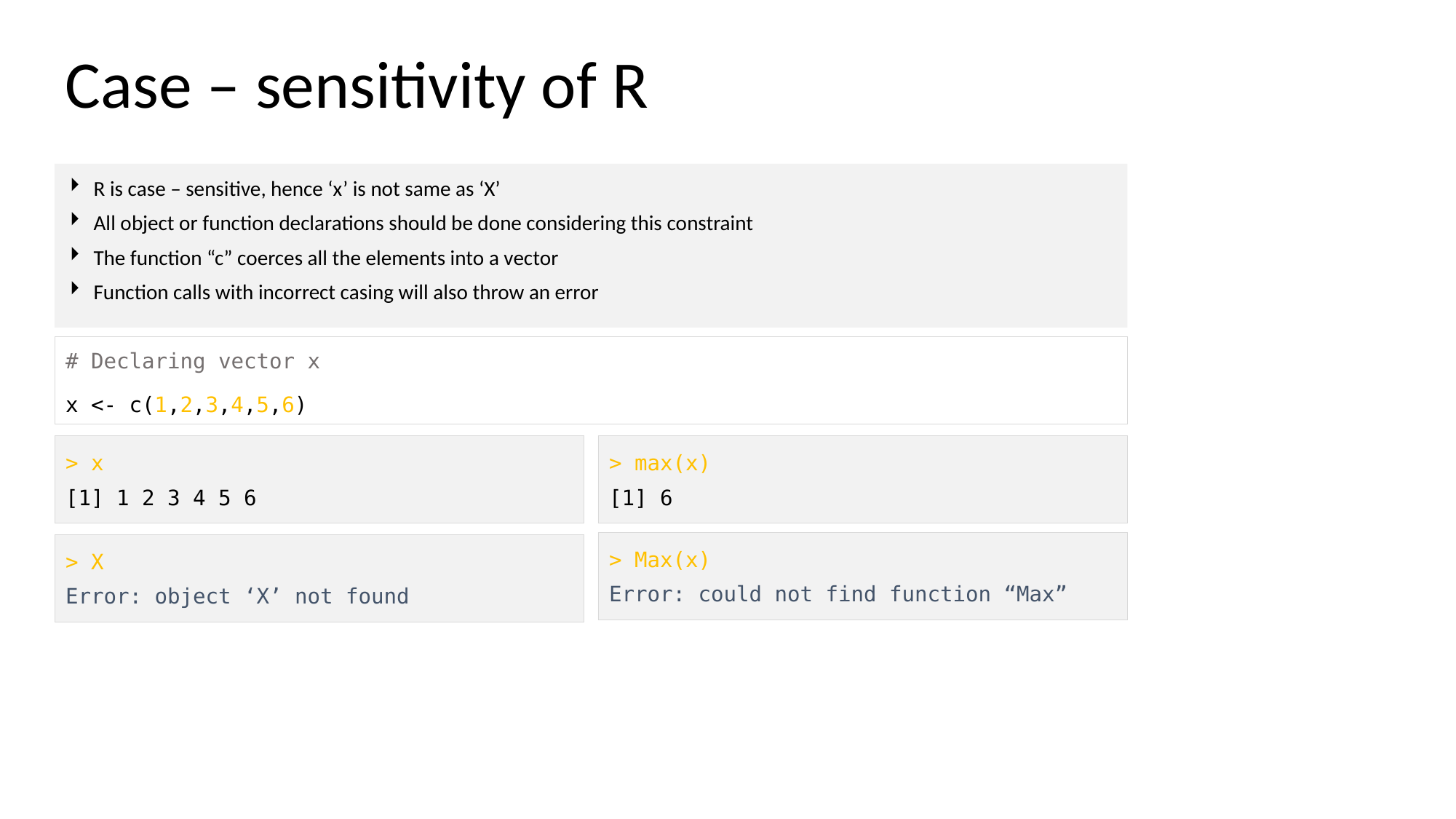

Case – sensitivity of R
R is case – sensitive, hence ‘x’ is not same as ‘X’
All object or function declarations should be done considering this constraint
The function “c” coerces all the elements into a vector
Function calls with incorrect casing will also throw an error
# Declaring vector x
x <- c(1,2,3,4,5,6)
> x
[1] 1 2 3 4 5 6
> max(x)
[1] 6
> Max(x)
Error: could not find function “Max”
> X
Error: object ‘X’ not found